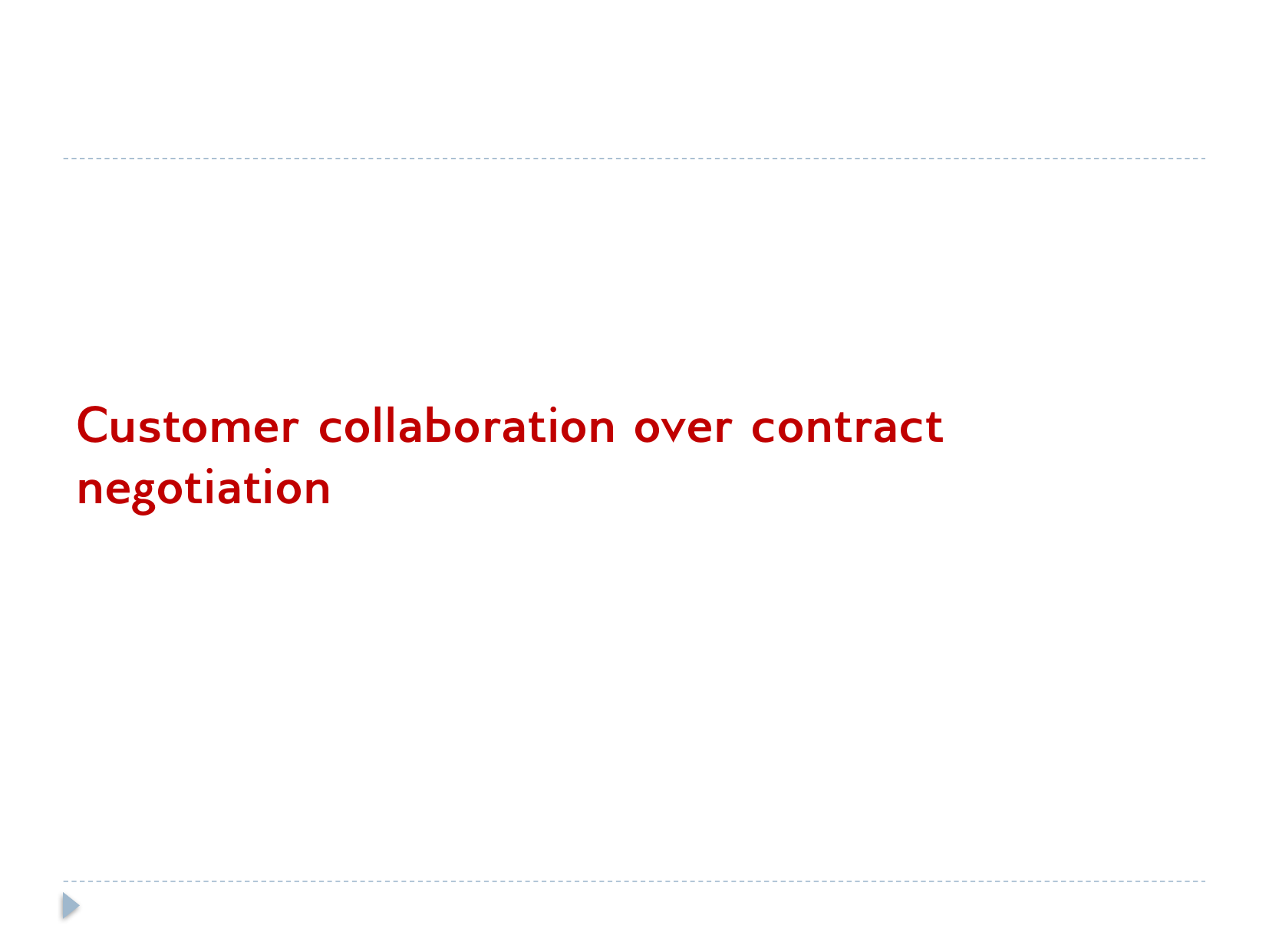

#

Customer collaboration over contract negotiation
47